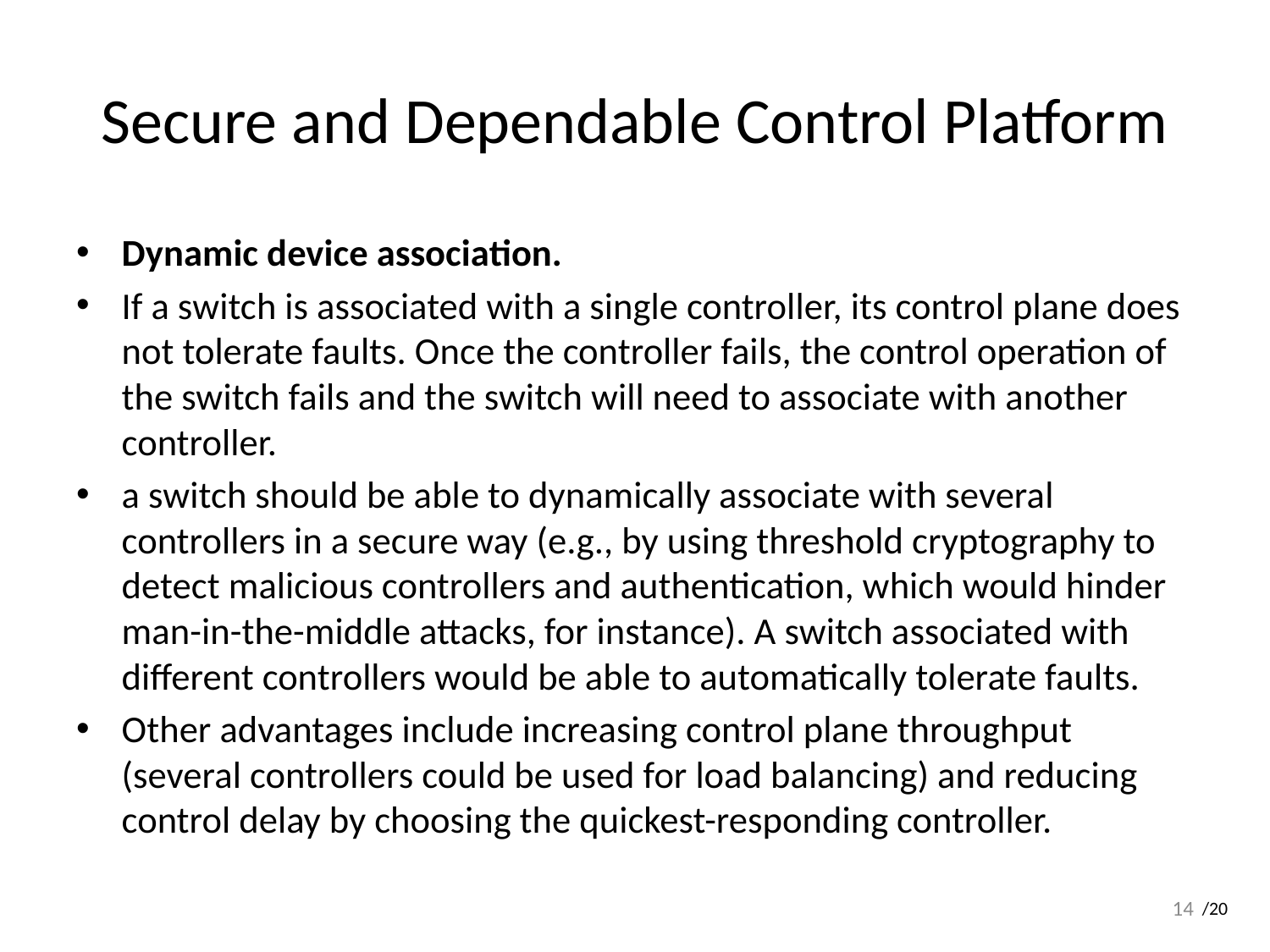

# Secure and Dependable Control Platform
Dynamic device association.
If a switch is associated with a single controller, its control plane does not tolerate faults. Once the controller fails, the control operation of the switch fails and the switch will need to associate with another controller.
a switch should be able to dynamically associate with several controllers in a secure way (e.g., by using threshold cryptography to detect malicious controllers and authentication, which would hinder man-in-the-middle attacks, for instance). A switch associated with diﬀerent controllers would be able to automatically tolerate faults.
Other advantages include increasing control plane throughput (several controllers could be used for load balancing) and reducing control delay by choosing the quickest-responding controller.
14
/20